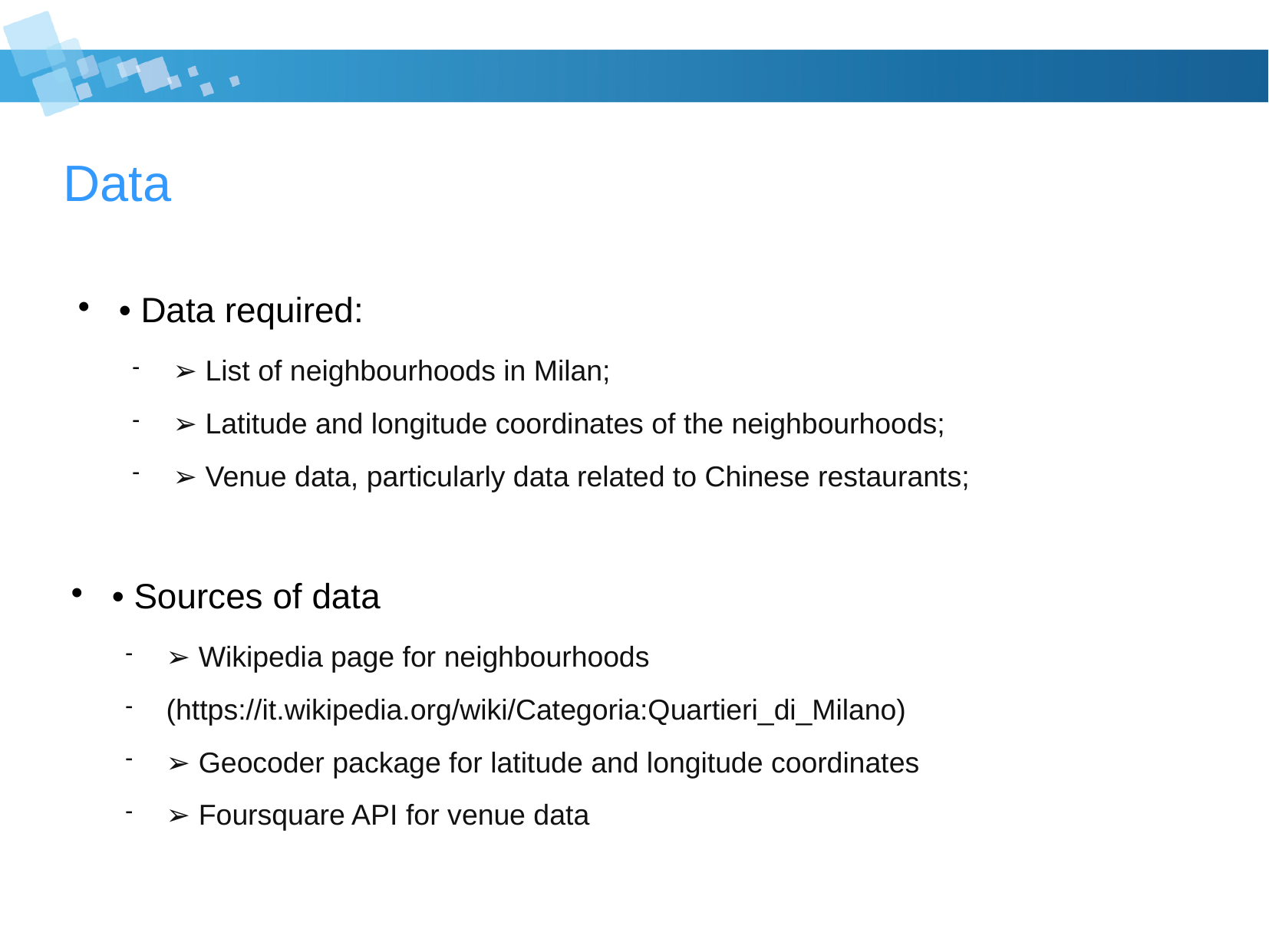

Data
• Data required:
➢ List of neighbourhoods in Milan;
➢ Latitude and longitude coordinates of the neighbourhoods;
➢ Venue data, particularly data related to Chinese restaurants;
• Sources of data
➢ Wikipedia page for neighbourhoods
(https://it.wikipedia.org/wiki/Categoria:Quartieri_di_Milano)
➢ Geocoder package for latitude and longitude coordinates
➢ Foursquare API for venue data